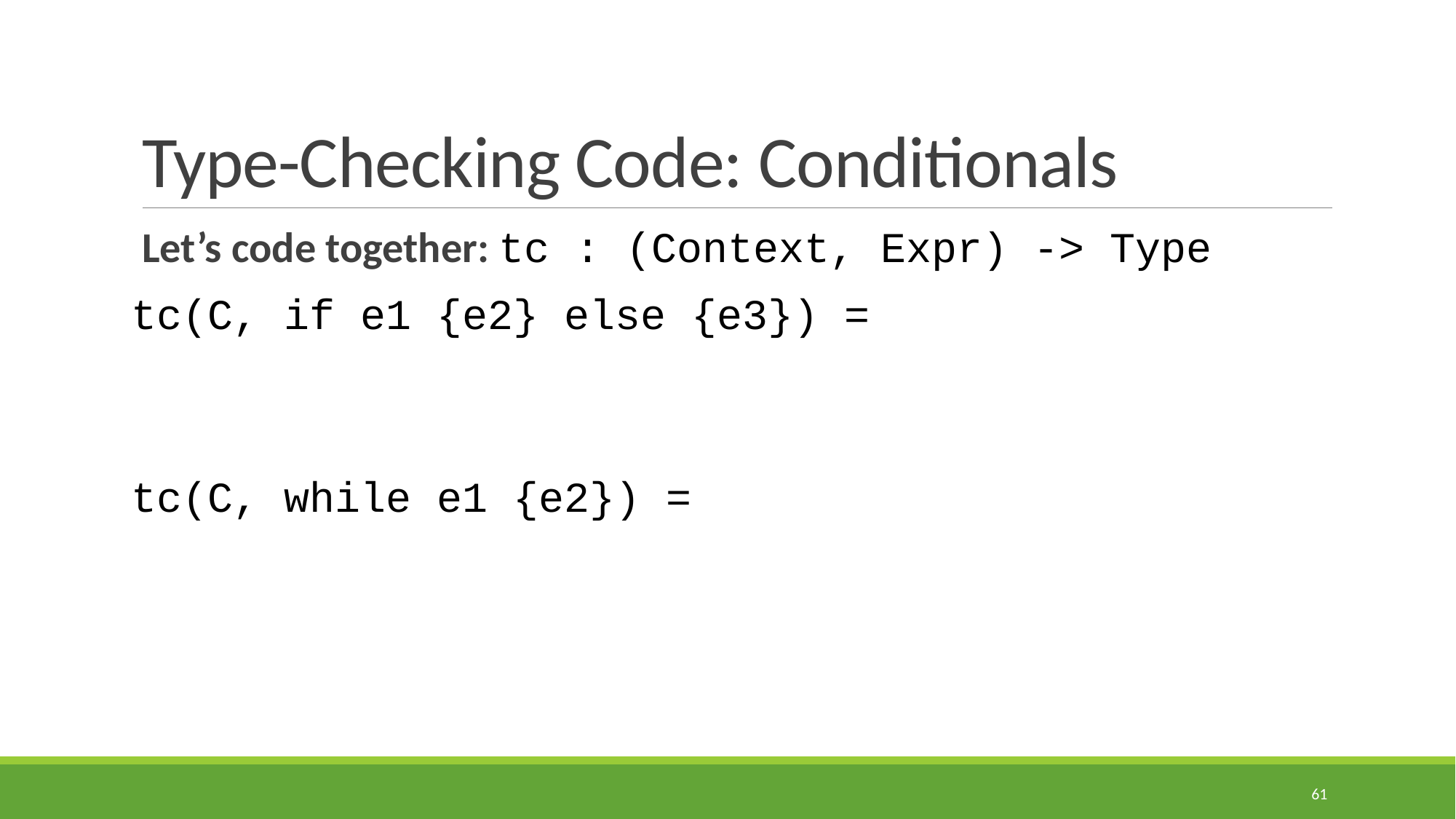

# Type-Checking Code: Conditionals
Let’s code together: tc : (Context, Expr) -> Type
tc(C, if e1 {e2} else {e3}) =
tc(C, while e1 {e2}) =
61